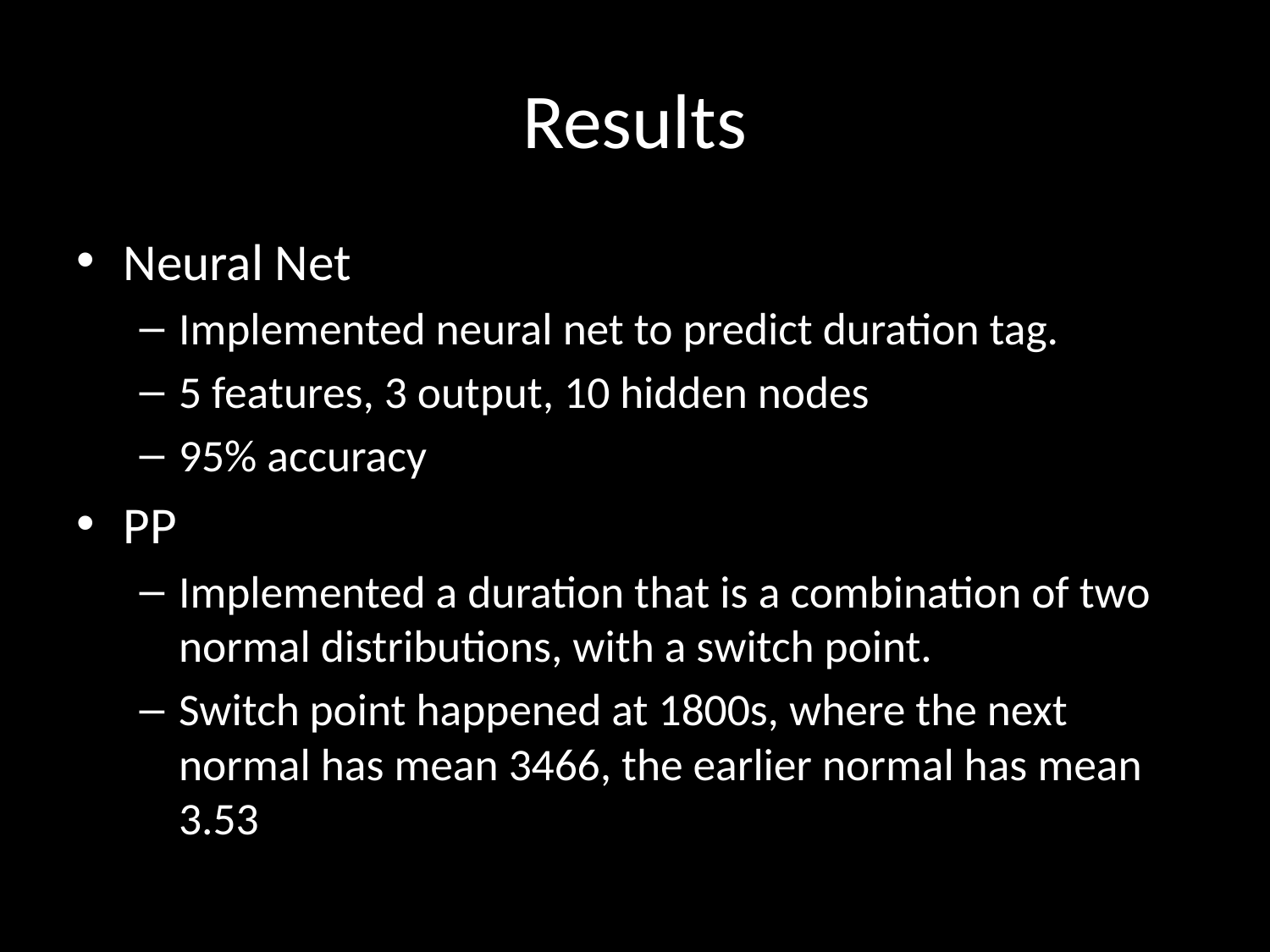

# Results
Neural Net
Implemented neural net to predict duration tag.
5 features, 3 output, 10 hidden nodes
95% accuracy
PP
Implemented a duration that is a combination of two normal distributions, with a switch point.
Switch point happened at 1800s, where the next normal has mean 3466, the earlier normal has mean 3.53